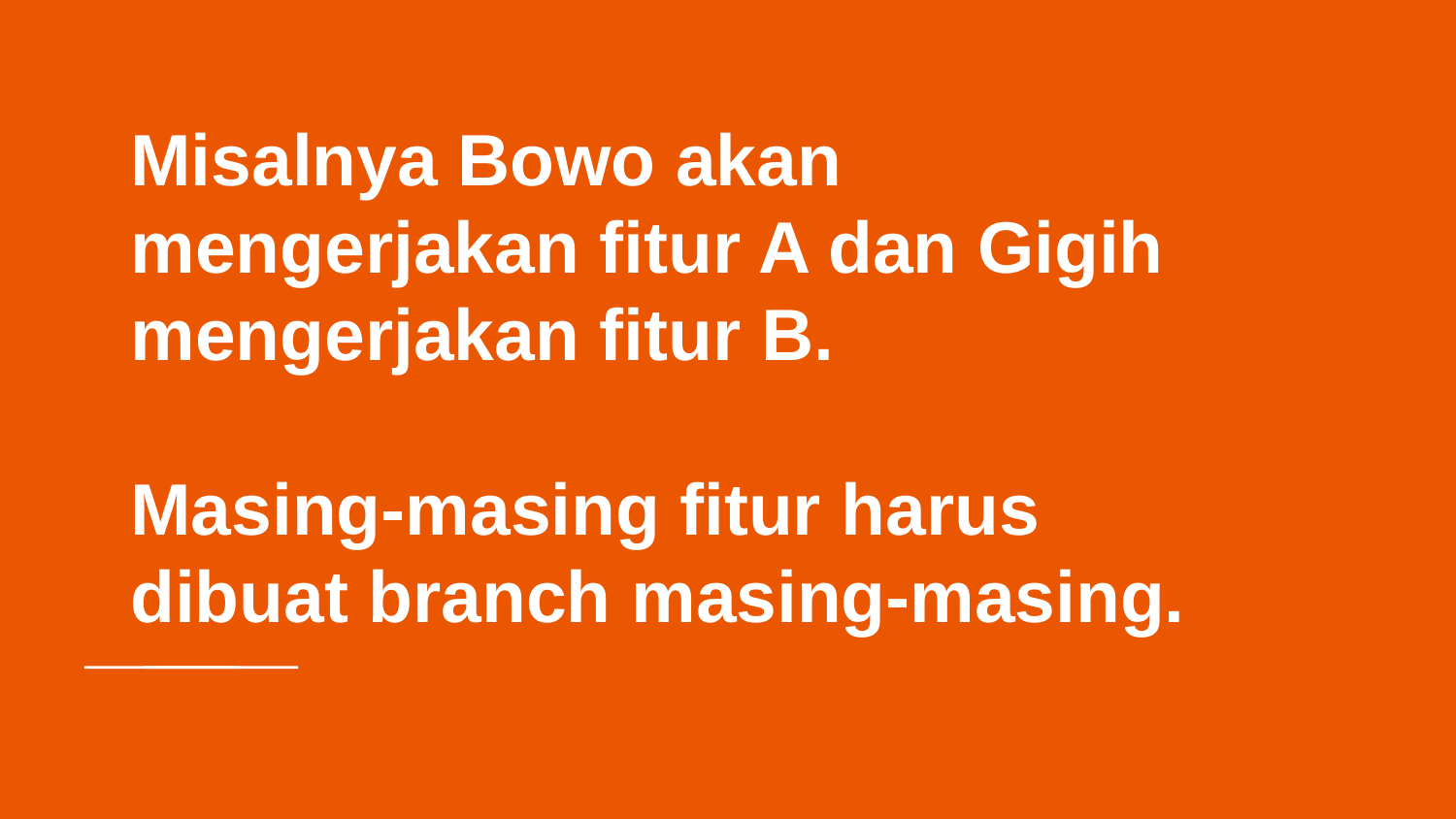

# Misalnya Bowo akan mengerjakan fitur A dan Gigih mengerjakan fitur B.

Masing-masing fitur harus dibuat branch masing-masing.